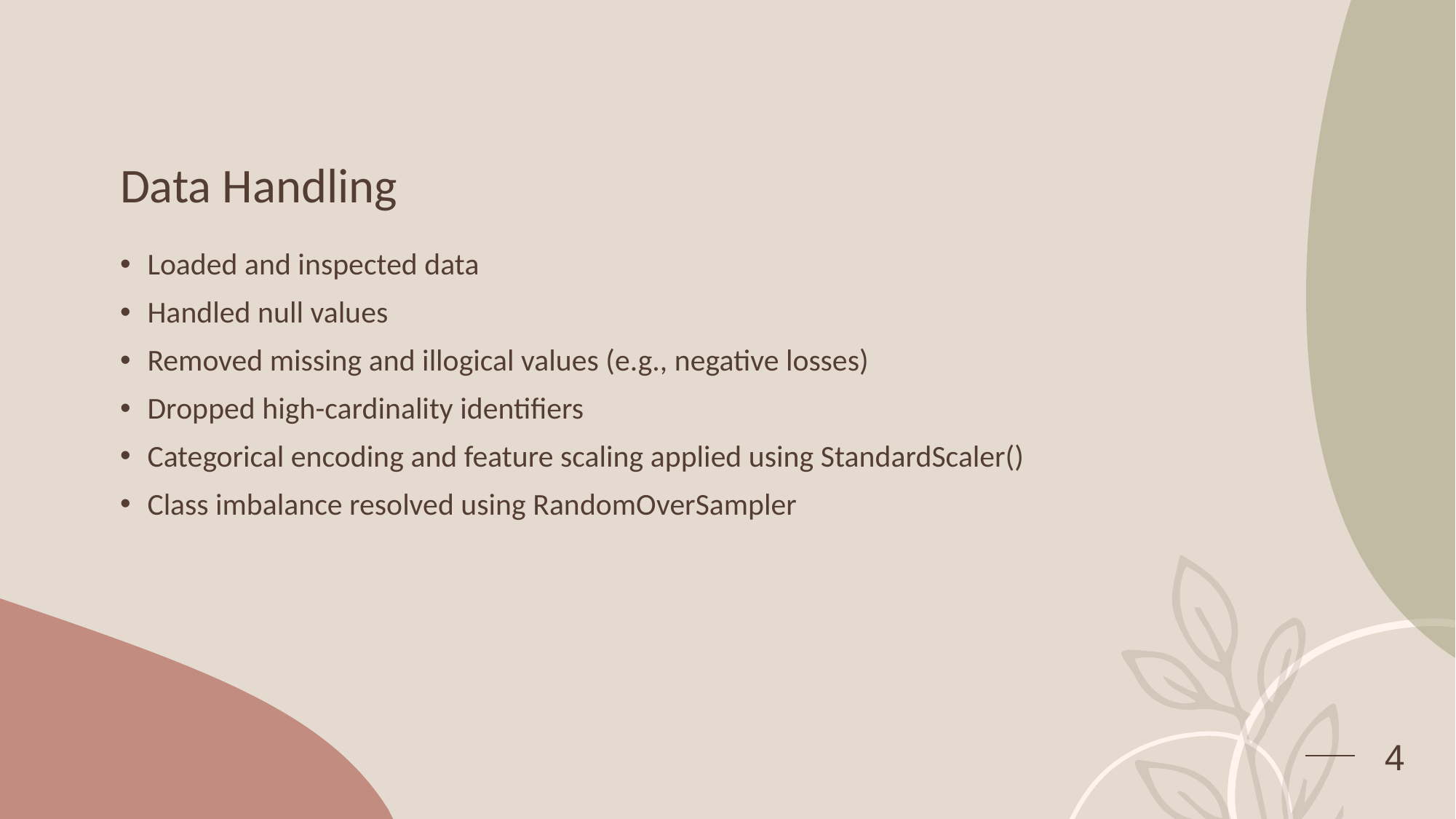

# Data Handling
Loaded and inspected data
Handled null values
Removed missing and illogical values (e.g., negative losses)
Dropped high-cardinality identifiers
Categorical encoding and feature scaling applied using StandardScaler()
Class imbalance resolved using RandomOverSampler
4